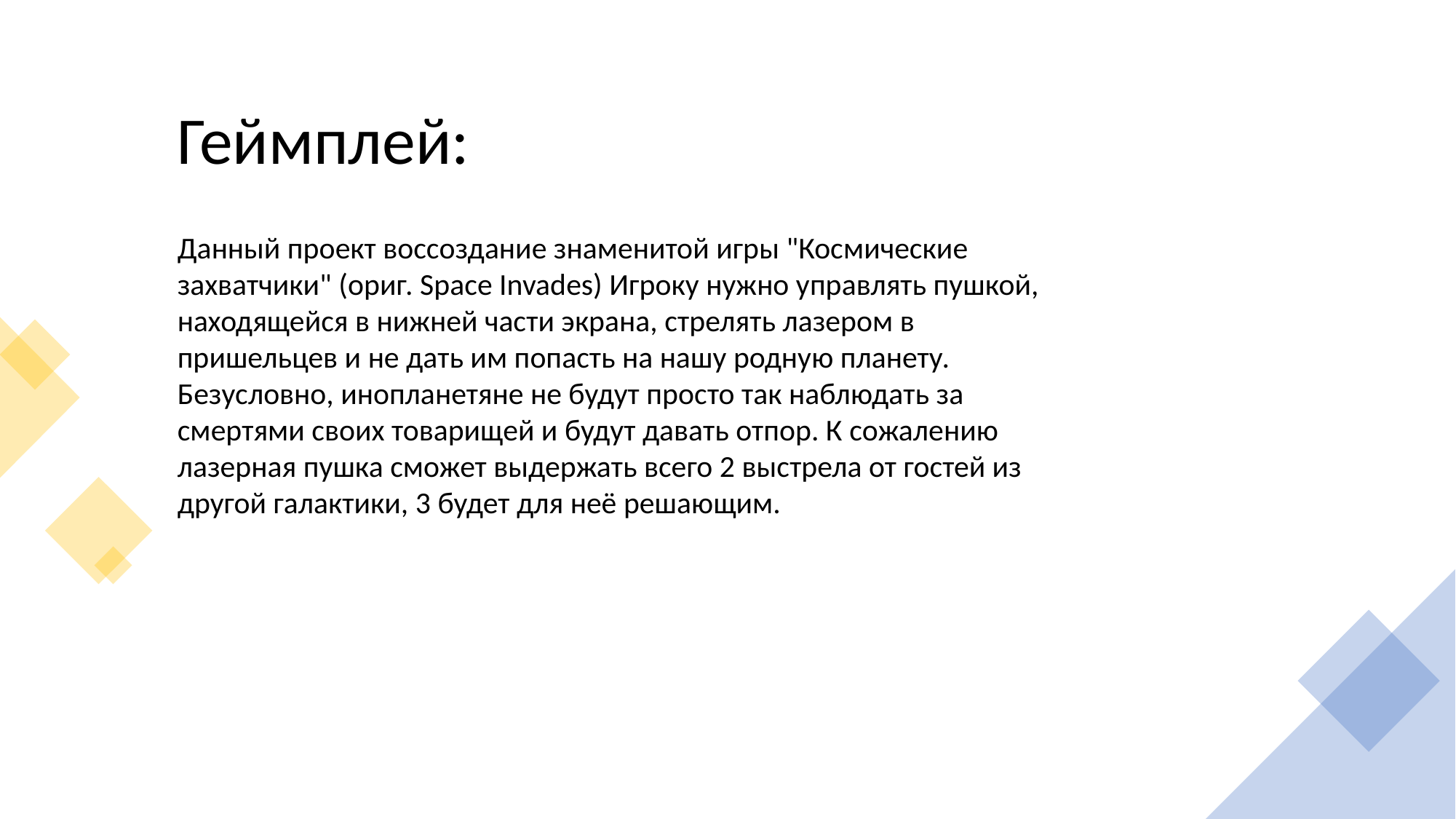

Геймплей:

Данный проект воссоздание знаменитой игры "Космические захватчики" (ориг. Space Invades) Игроку нужно управлять пушкой, находящейся в нижней части экрана, стрелять лазером в пришельцев и не дать им попасть на нашу родную планету. Безусловно, инопланетяне не будут просто так наблюдать за смертями своих товарищей и будут давать отпор. К сожалению лазерная пушка сможет выдержать всего 2 выстрела от гостей из другой галактики, 3 будет для неё решающим.